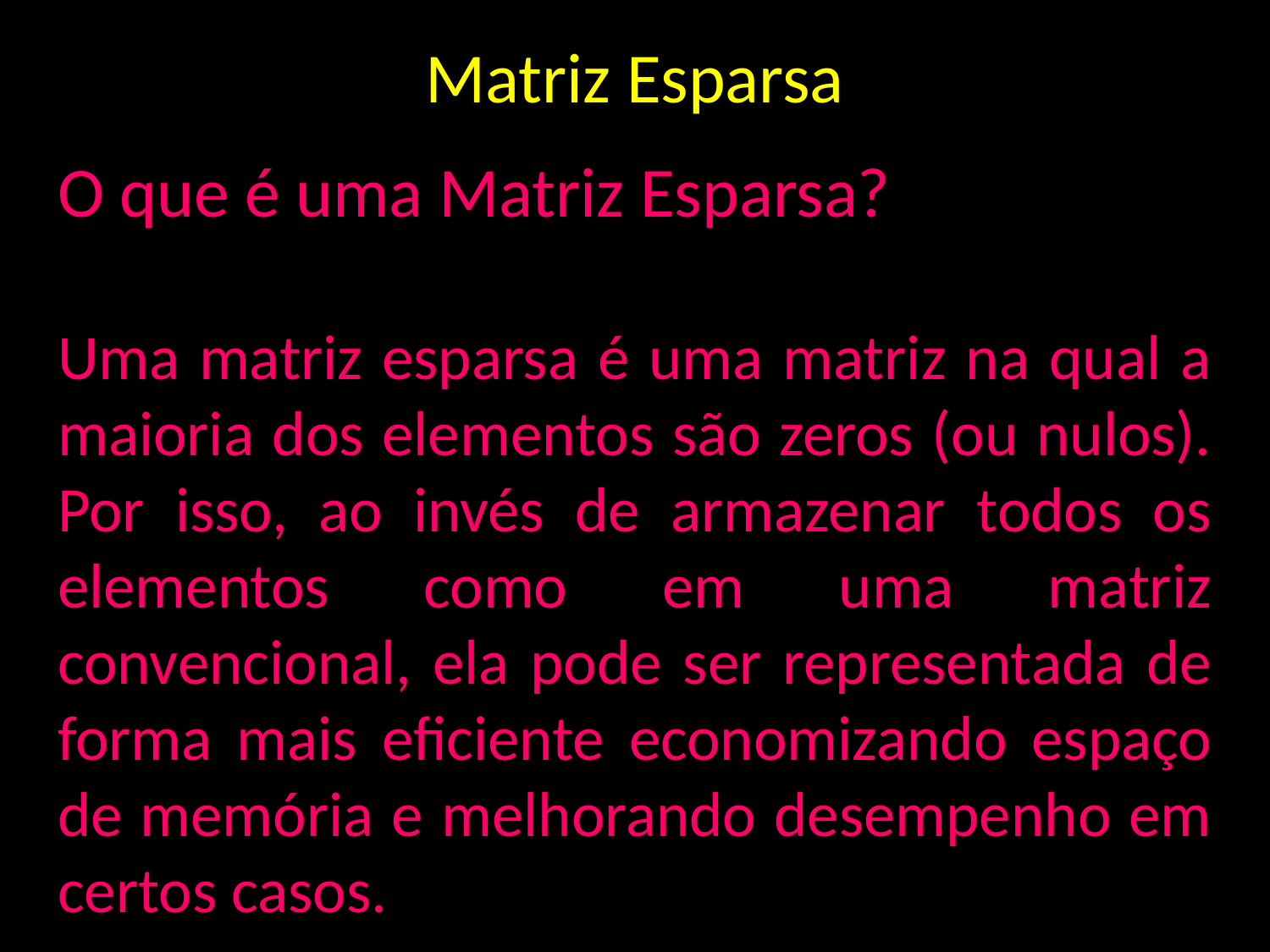

Matriz Esparsa

O que é uma Matriz Esparsa?

Uma matriz esparsa é uma matriz na qual a maioria dos elementos são zeros (ou nulos). Por isso, ao invés de armazenar todos os elementos como em uma matriz convencional, ela pode ser representada de forma mais eficiente economizando espaço de memória e melhorando desempenho em certos casos.